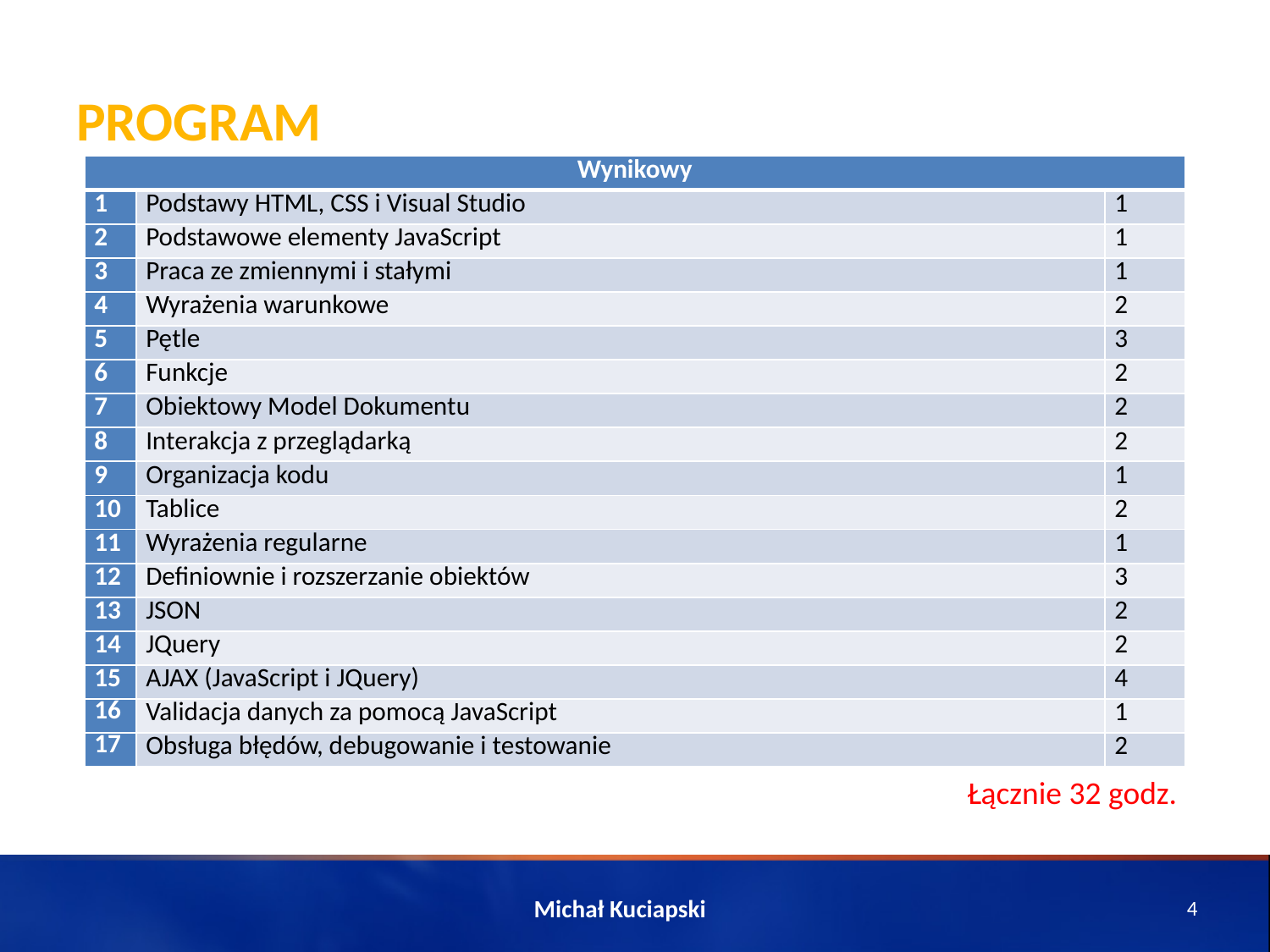

# Program
| Wynikowy |  |  |
| --- | --- | --- |
| 1 | Podstawy HTML, CSS i Visual Studio | 1 |
| 2 | Podstawowe elementy JavaScript | 1 |
| 3 | Praca ze zmiennymi i stałymi | 1 |
| 4 | Wyrażenia warunkowe | 2 |
| 5 | Pętle | 3 |
| 6 | Funkcje | 2 |
| 7 | Obiektowy Model Dokumentu | 2 |
| 8 | Interakcja z przeglądarką | 2 |
| 9 | Organizacja kodu | 1 |
| 10 | Tablice | 2 |
| 11 | Wyrażenia regularne | 1 |
| 12 | Definiownie i rozszerzanie obiektów | 3 |
| 13 | JSON | 2 |
| 14 | JQuery | 2 |
| 15 | AJAX (JavaScript i JQuery) | 4 |
| 16 | Validacja danych za pomocą JavaScript | 1 |
| 17 | Obsługa błędów, debugowanie i testowanie | 2 |
Łącznie 32 godz.
Michał Kuciapski
4